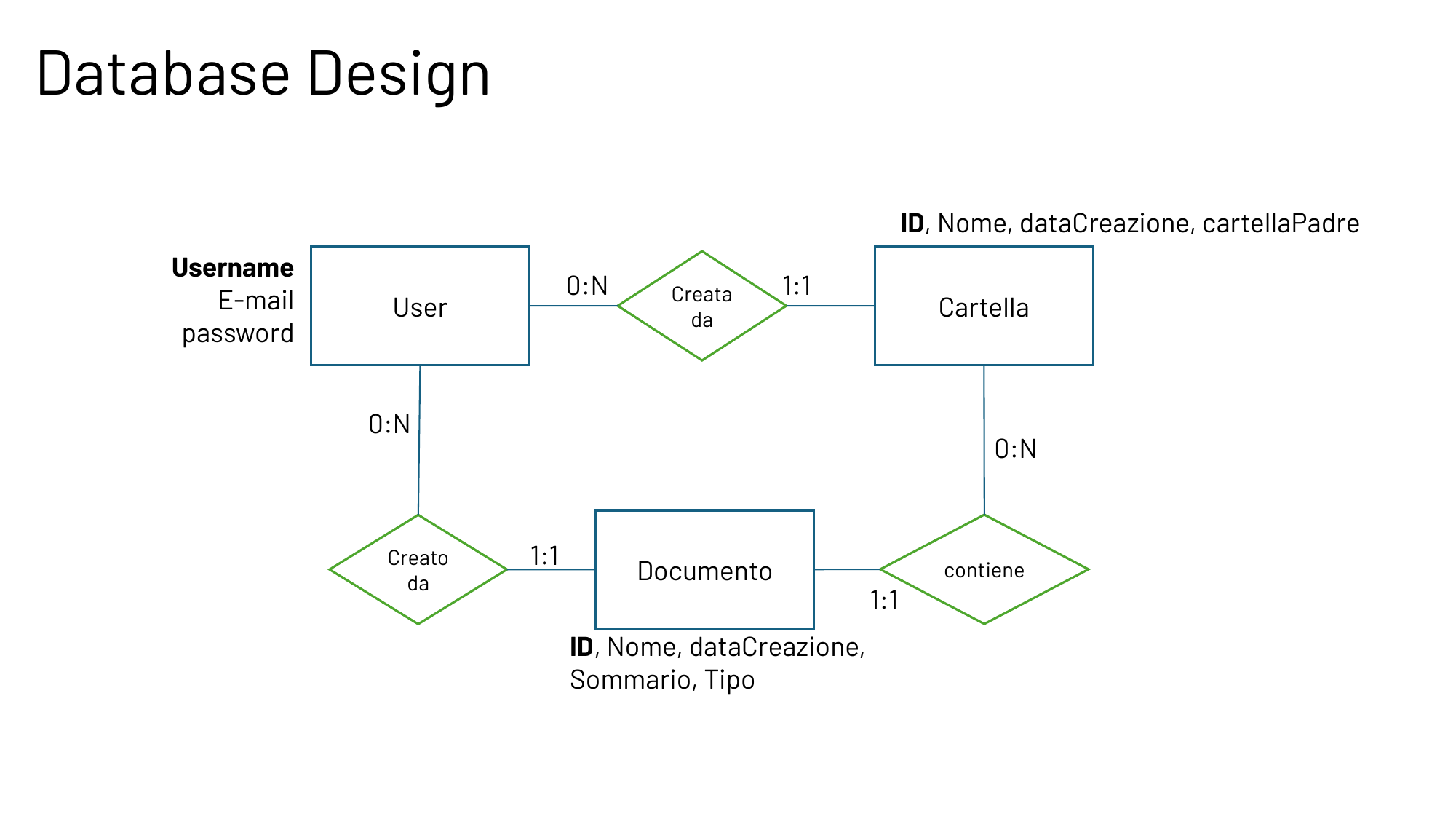

# Database Design
ID, Nome, dataCreazione, cartellaPadre
Username
E-mail
password
User
Cartella
Creata da
0:N
1:1
0:N
0:N
Documento
contiene
Creato da
1:1
1:1
ID, Nome, dataCreazione, Sommario, Tipo